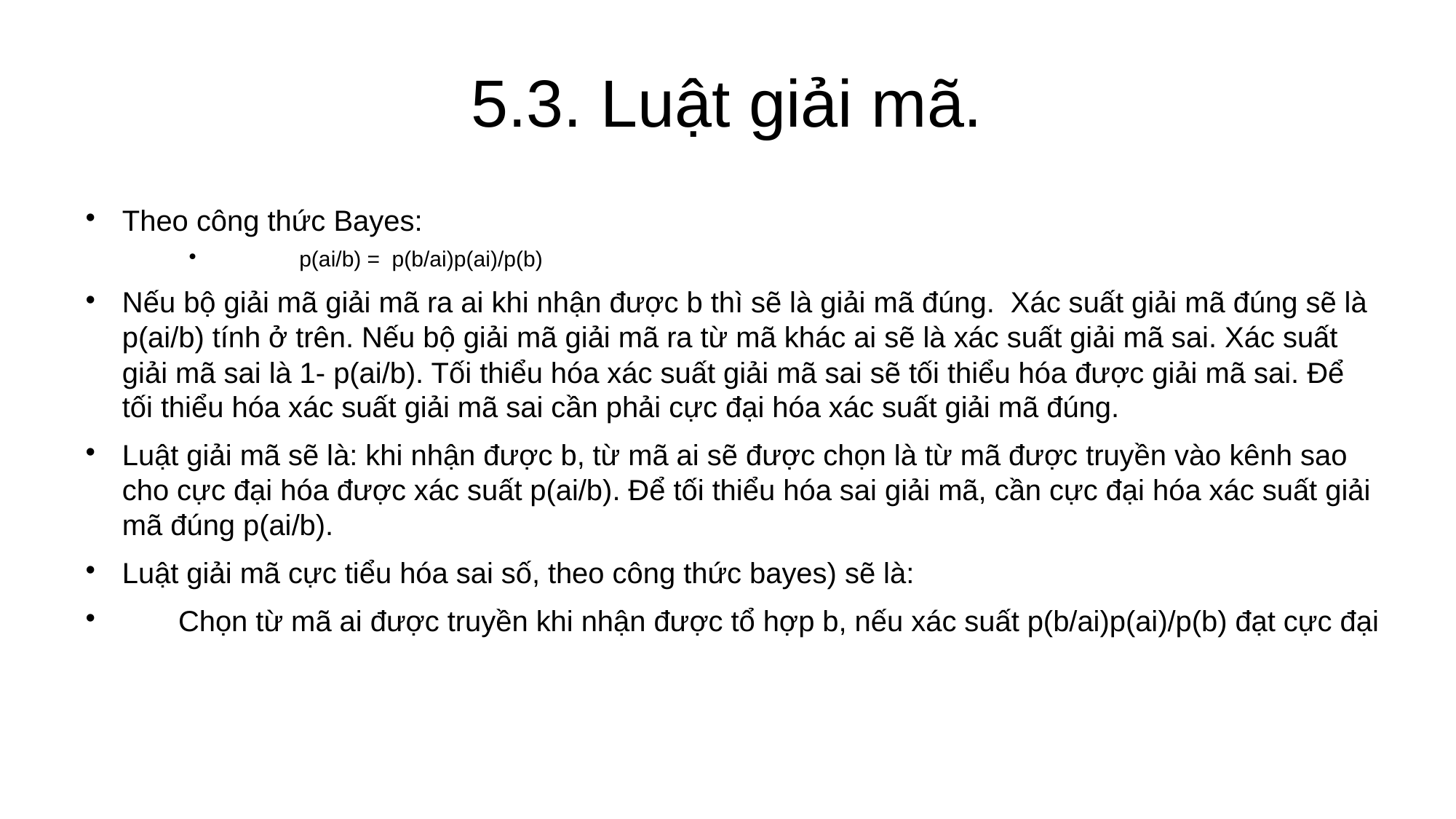

5.3. Luật giải mã.
Theo công thức Bayes:
             p(ai/b) =  p(b/ai)p(ai)/p(b)
Nếu bộ giải mã giải mã ra ai khi nhận được b thì sẽ là giải mã đúng.  Xác suất giải mã đúng sẽ là p(ai/b) tính ở trên. Nếu bộ giải mã giải mã ra từ mã khác ai sẽ là xác suất giải mã sai. Xác suất giải mã sai là 1- p(ai/b). Tối thiểu hóa xác suất giải mã sai sẽ tối thiểu hóa được giải mã sai. Để tối thiểu hóa xác suất giải mã sai cần phải cực đại hóa xác suất giải mã đúng.
Luật giải mã sẽ là: khi nhận được b, từ mã ai sẽ được chọn là từ mã được truyền vào kênh sao cho cực đại hóa được xác suất p(ai/b). Để tối thiểu hóa sai giải mã, cần cực đại hóa xác suất giải mã đúng p(ai/b).
Luật giải mã cực tiểu hóa sai số, theo công thức bayes) sẽ là:
       Chọn từ mã ai được truyền khi nhận được tổ hợp b, nếu xác suất p(b/ai)p(ai)/p(b) đạt cực đại